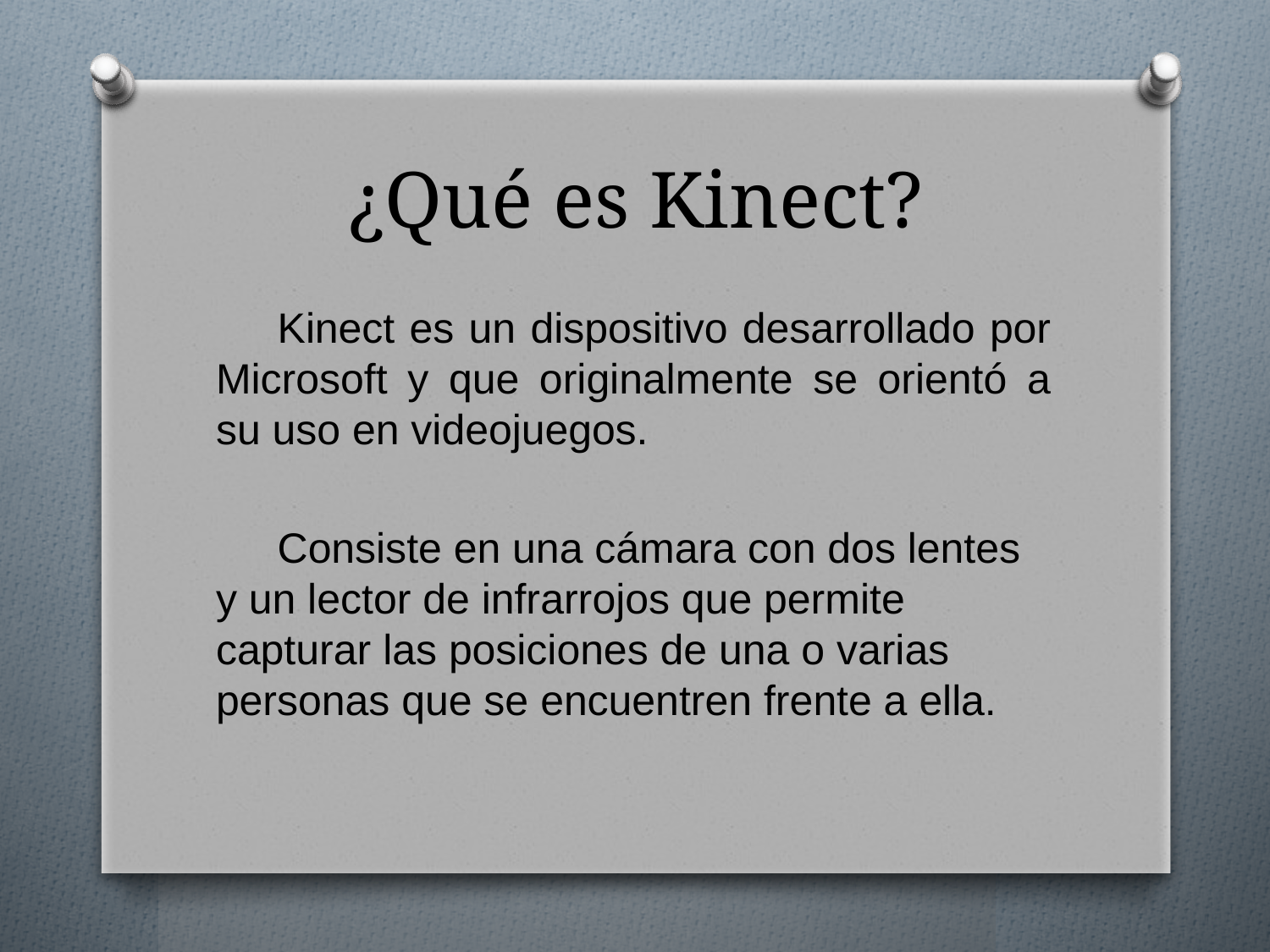

# ¿Qué es Kinect?
Kinect es un dispositivo desarrollado por Microsoft y que originalmente se orientó a su uso en videojuegos.

Consiste en una cámara con dos lentes y un lector de infrarrojos que permite capturar las posiciones de una o varias personas que se encuentren frente a ella.